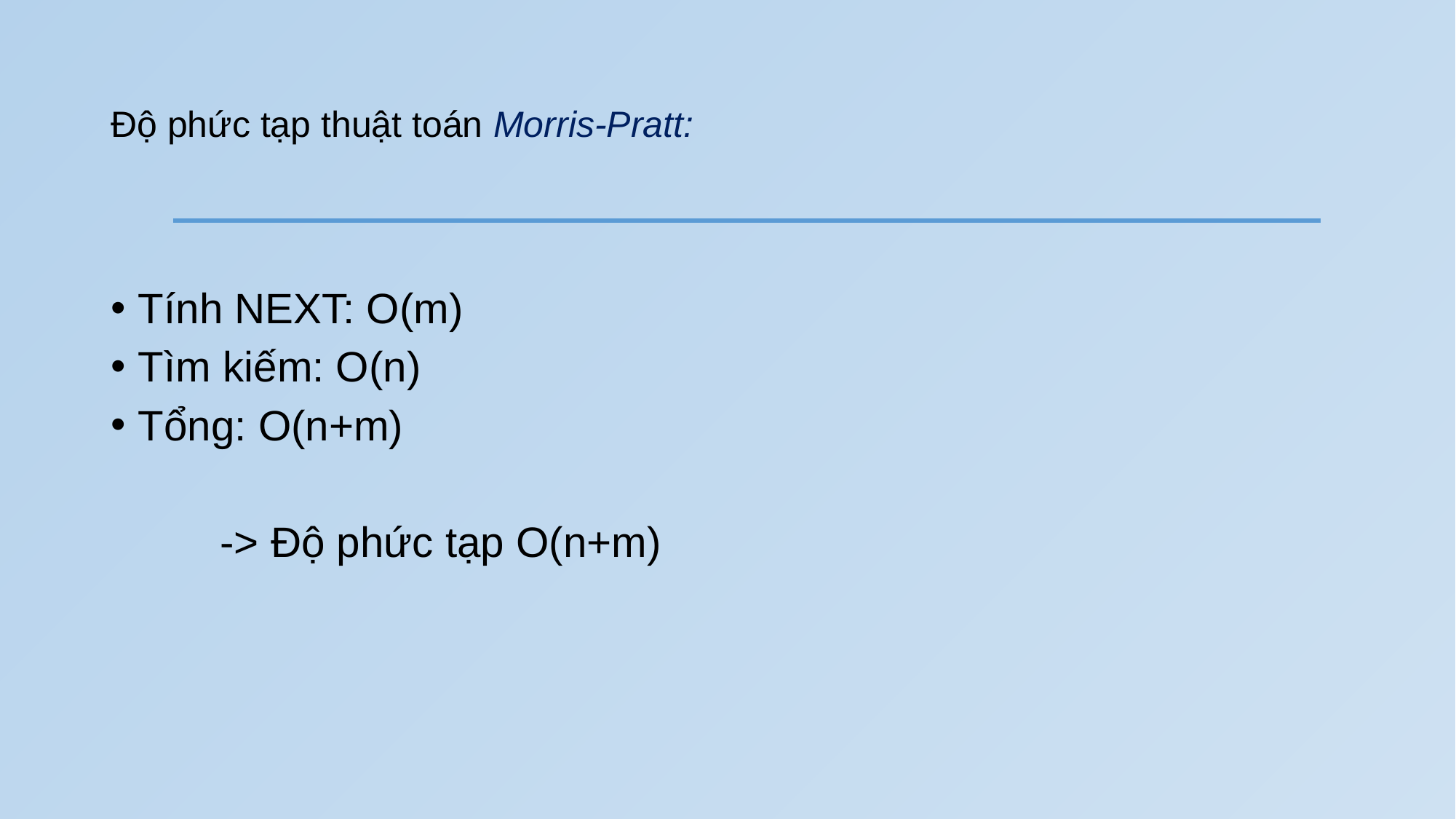

# Độ phức tạp thuật toán Morris-Pratt:

Tính NEXT: O(m)
Tìm kiếm: O(n)
Tổng: O(n+m)

	-> Độ phức tạp O(n+m)